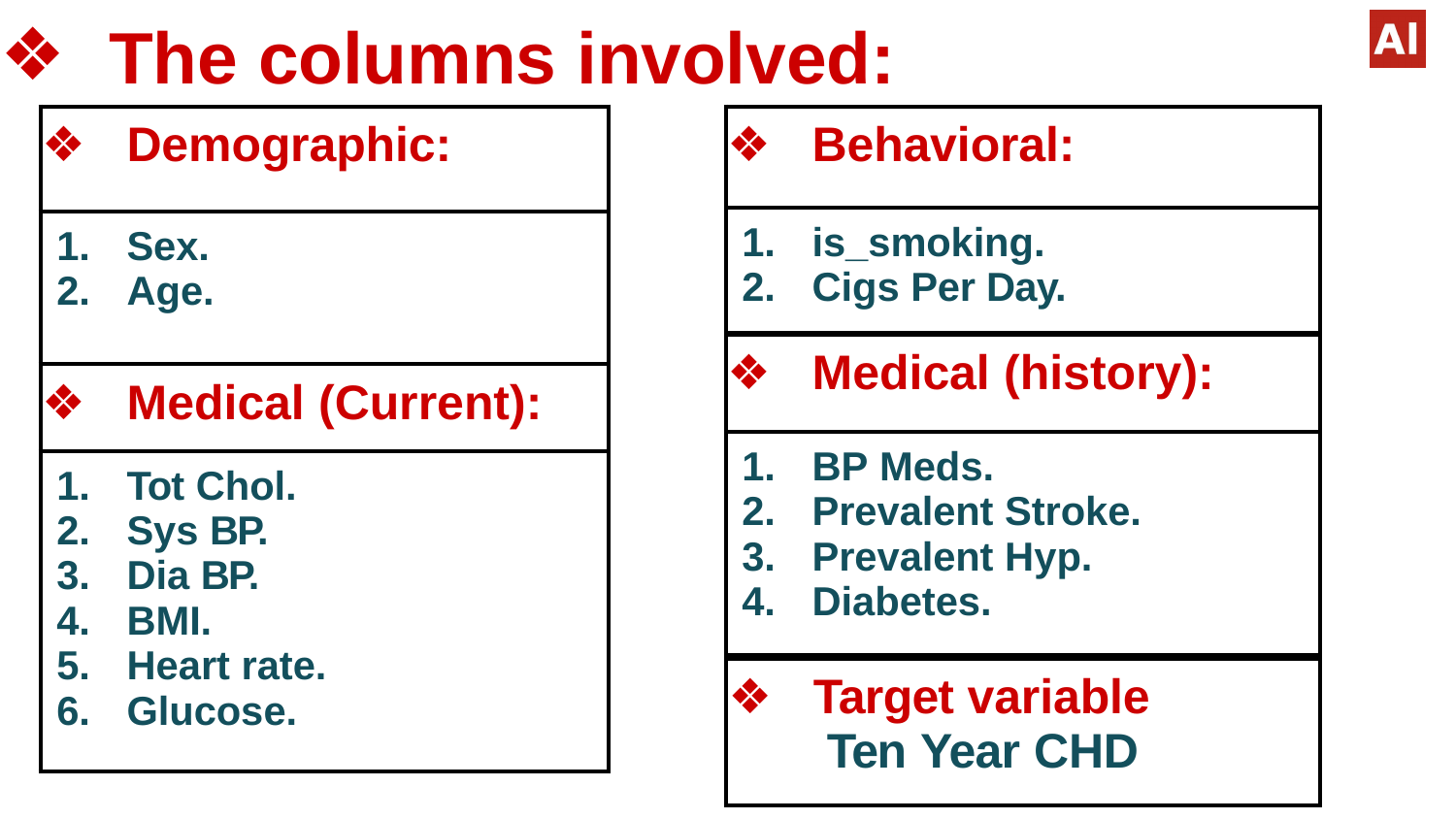

The columns involved:
| Behavioral: |
| --- |
| is\_smoking. Cigs Per Day. |
| Medical (history): |
| BP Meds. Prevalent Stroke. Prevalent Hyp. Diabetes. |
| Target variable Ten Year CHD |
| Demographic: |
| --- |
| Sex. Age. |
| Medical (Current): |
| Tot Chol. Sys BP. Dia BP. BMI. Heart rate. Glucose. |